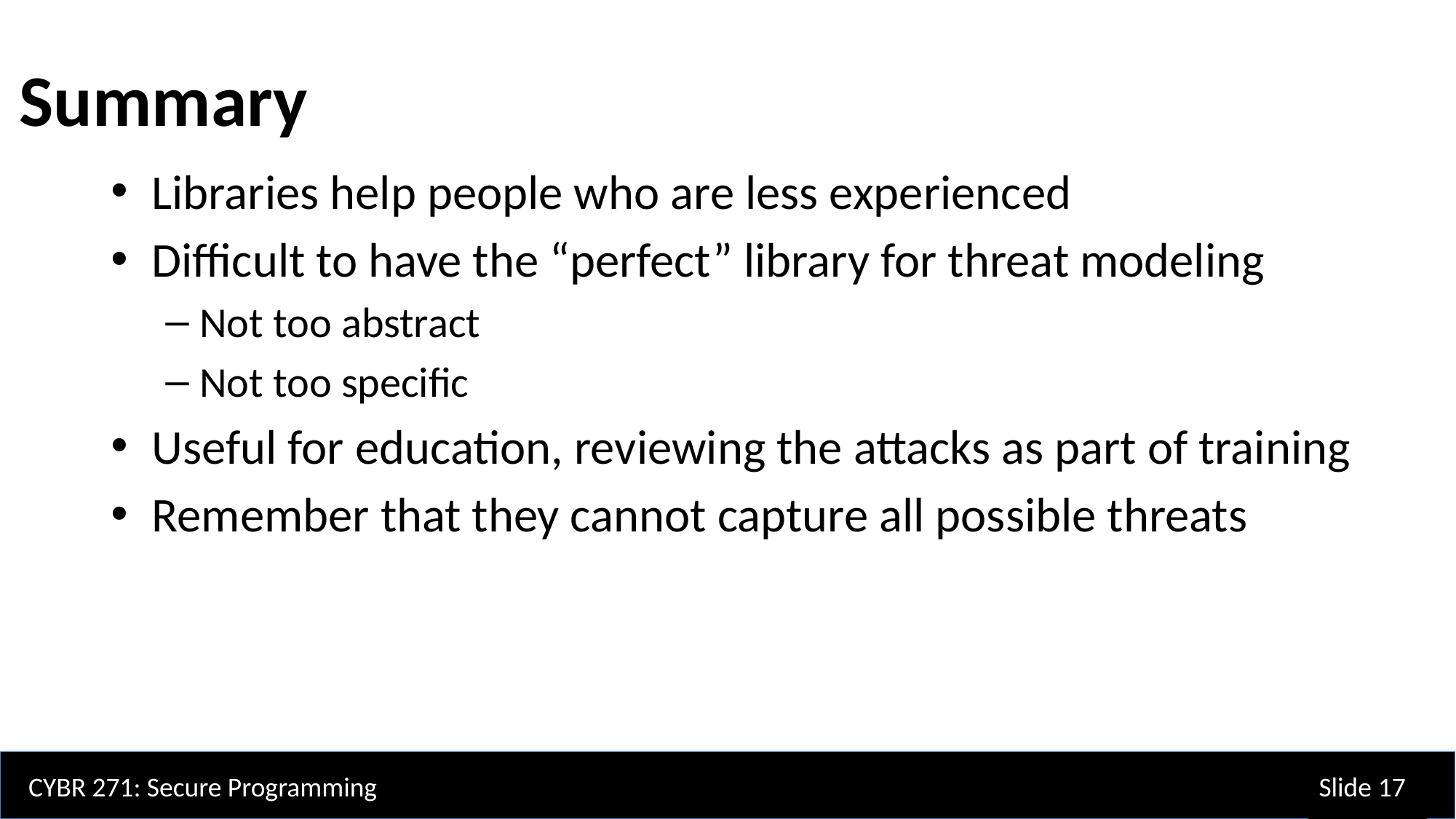

Summary
Libraries help people who are less experienced
Difficult to have the “perfect” library for threat modeling
Not too abstract
Not too specific
Useful for education, reviewing the attacks as part of training
Remember that they cannot capture all possible threats

CYBR 271: Secure Programming
Slide 17